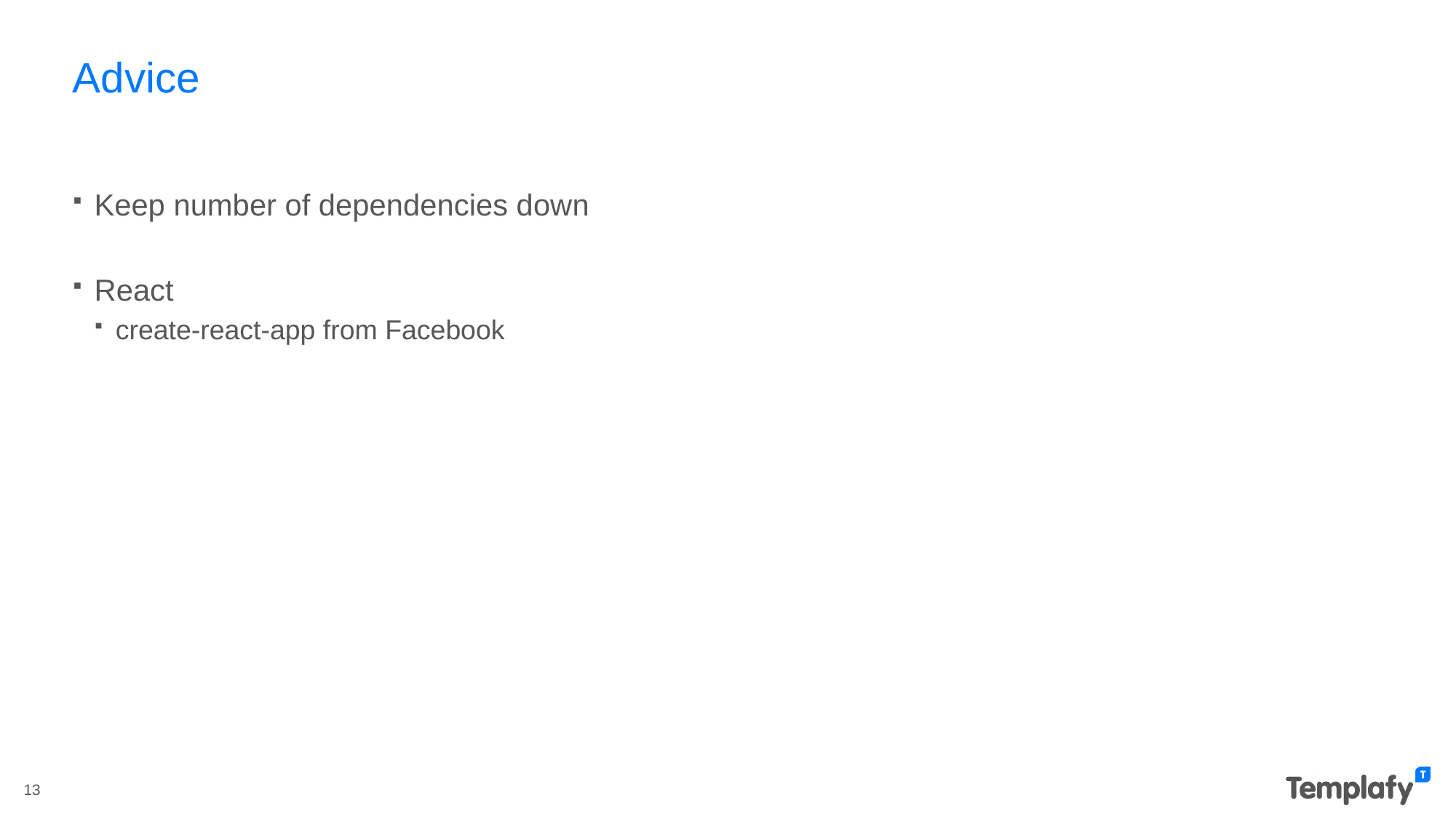

# Advice

Keep number of dependencies down

React
create-react-app from Facebook

13